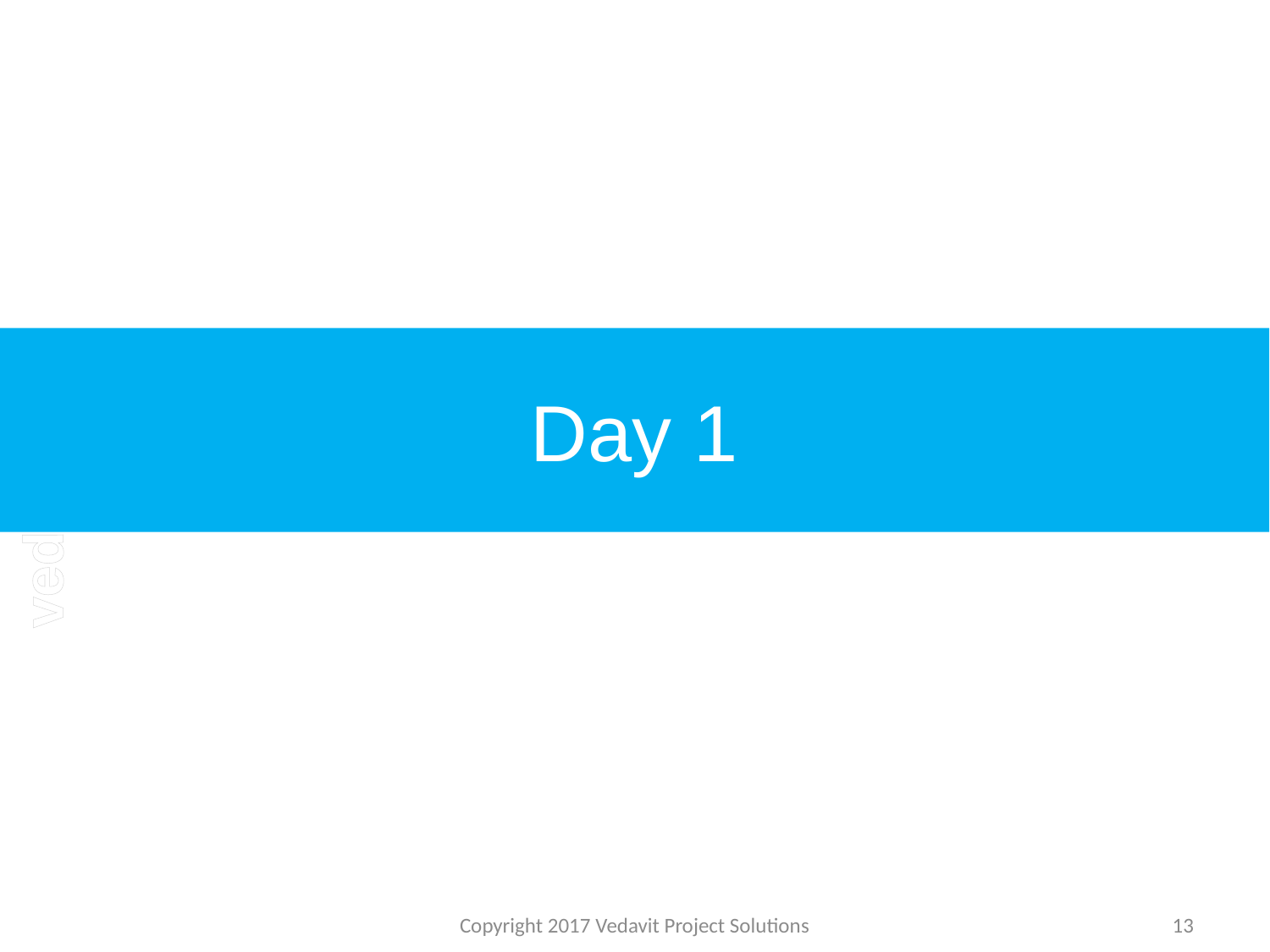

# Day 1
Copyright 2017 Vedavit Project Solutions
13